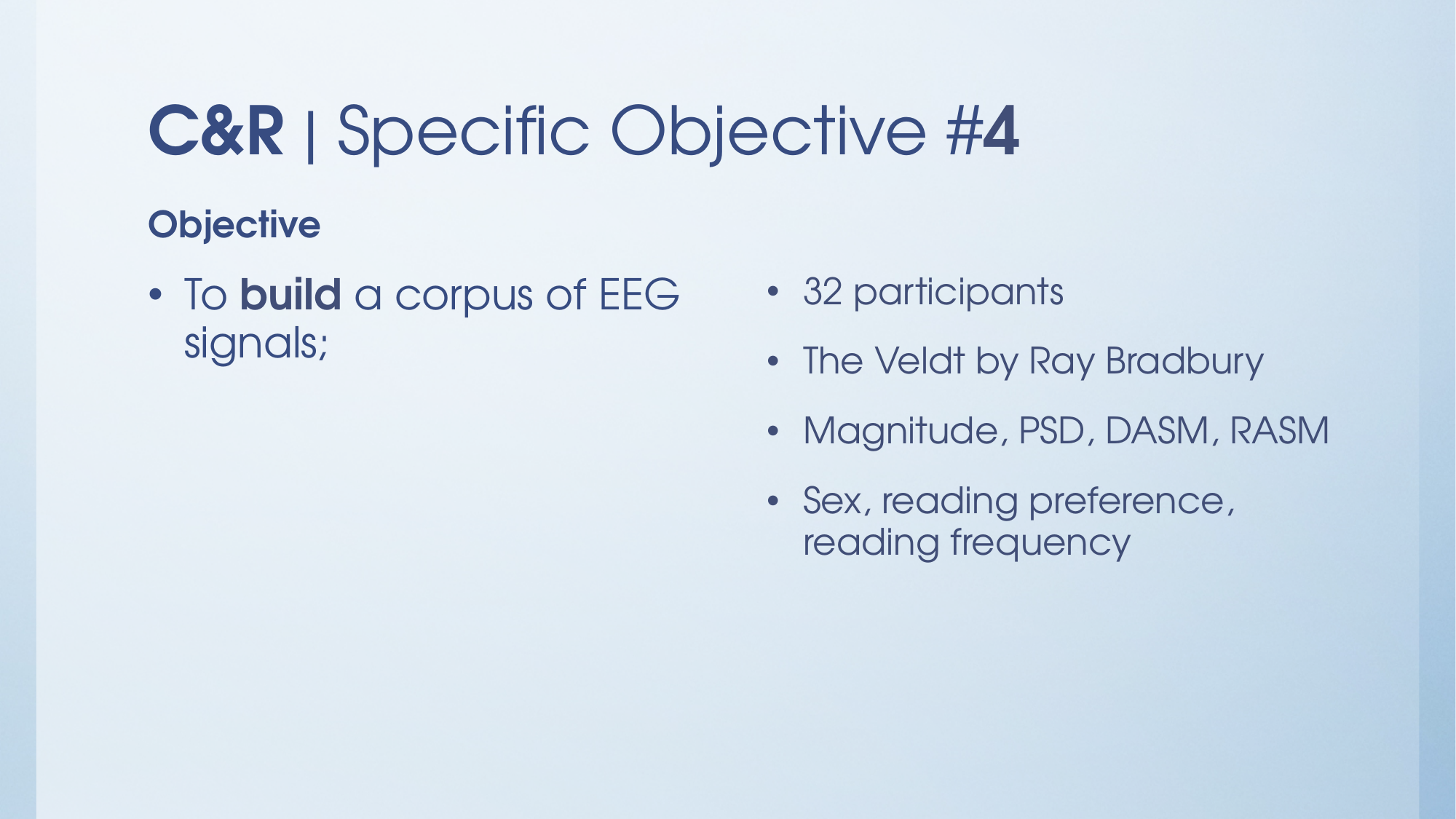

# C&R | Specific Objective #4
Objective

To build a corpus of EEG signals;
32 participants
The Veldt by Ray Bradbury
Magnitude, PSD, DASM, RASM
Sex, reading preference, reading frequency